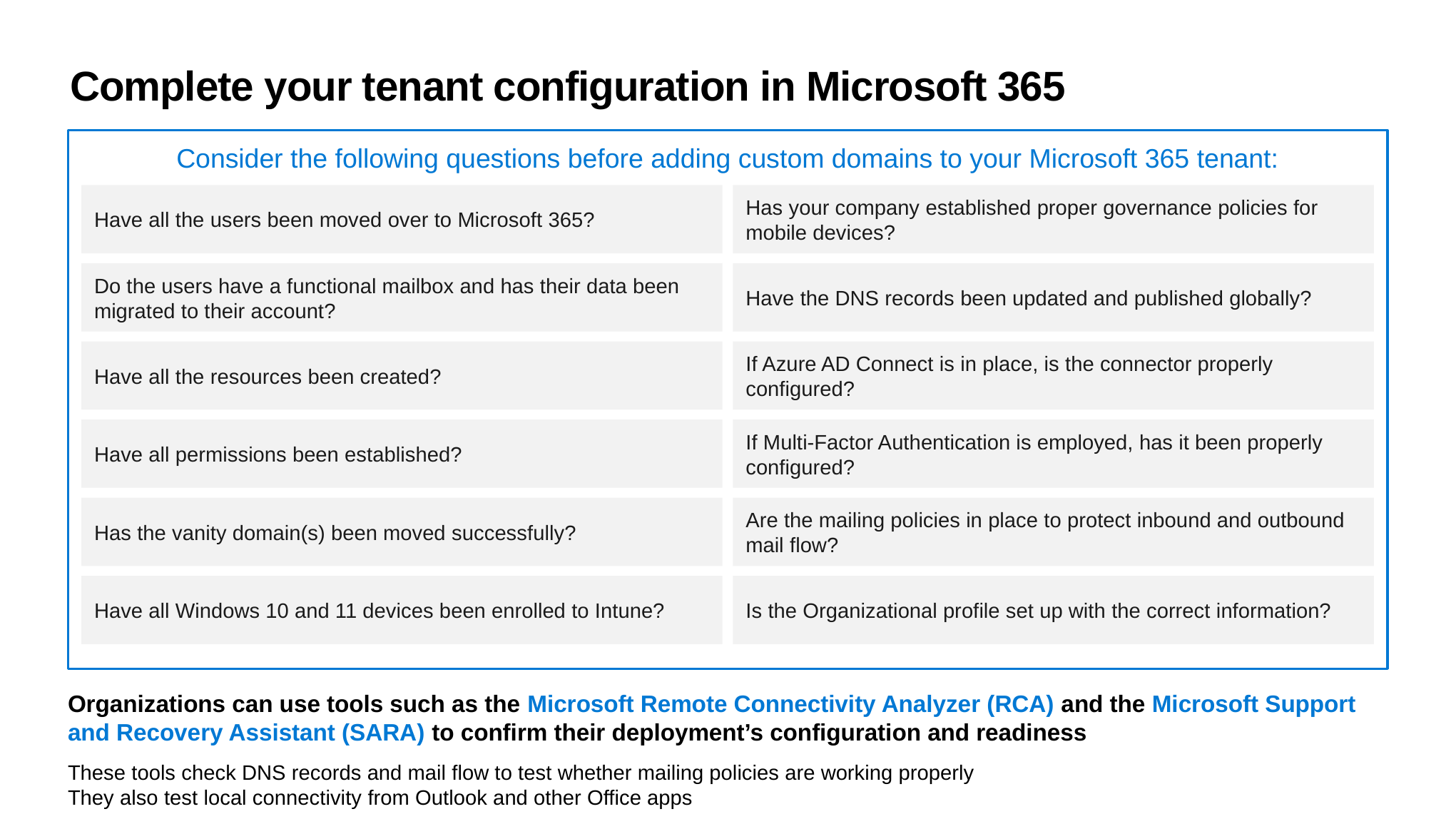

# Complete your tenant configuration in Microsoft 365
Consider the following questions before adding custom domains to your Microsoft 365 tenant:
Have all the users been moved over to Microsoft 365?
Has your company established proper governance policies for mobile devices?
Do the users have a functional mailbox and has their data been migrated to their account?
Have the DNS records been updated and published globally?
Have all the resources been created?
If Azure AD Connect is in place, is the connector properly configured?
Have all permissions been established?
If Multi-Factor Authentication is employed, has it been properly configured?
Has the vanity domain(s) been moved successfully?
Are the mailing policies in place to protect inbound and outbound mail flow?
Have all Windows 10 and 11 devices been enrolled to Intune?
Is the Organizational profile set up with the correct information?
Organizations can use tools such as the Microsoft Remote Connectivity Analyzer (RCA) and the Microsoft Support and Recovery Assistant (SARA) to confirm their deployment’s configuration and readiness
These tools check DNS records and mail flow to test whether mailing policies are working properly
They also test local connectivity from Outlook and other Office apps